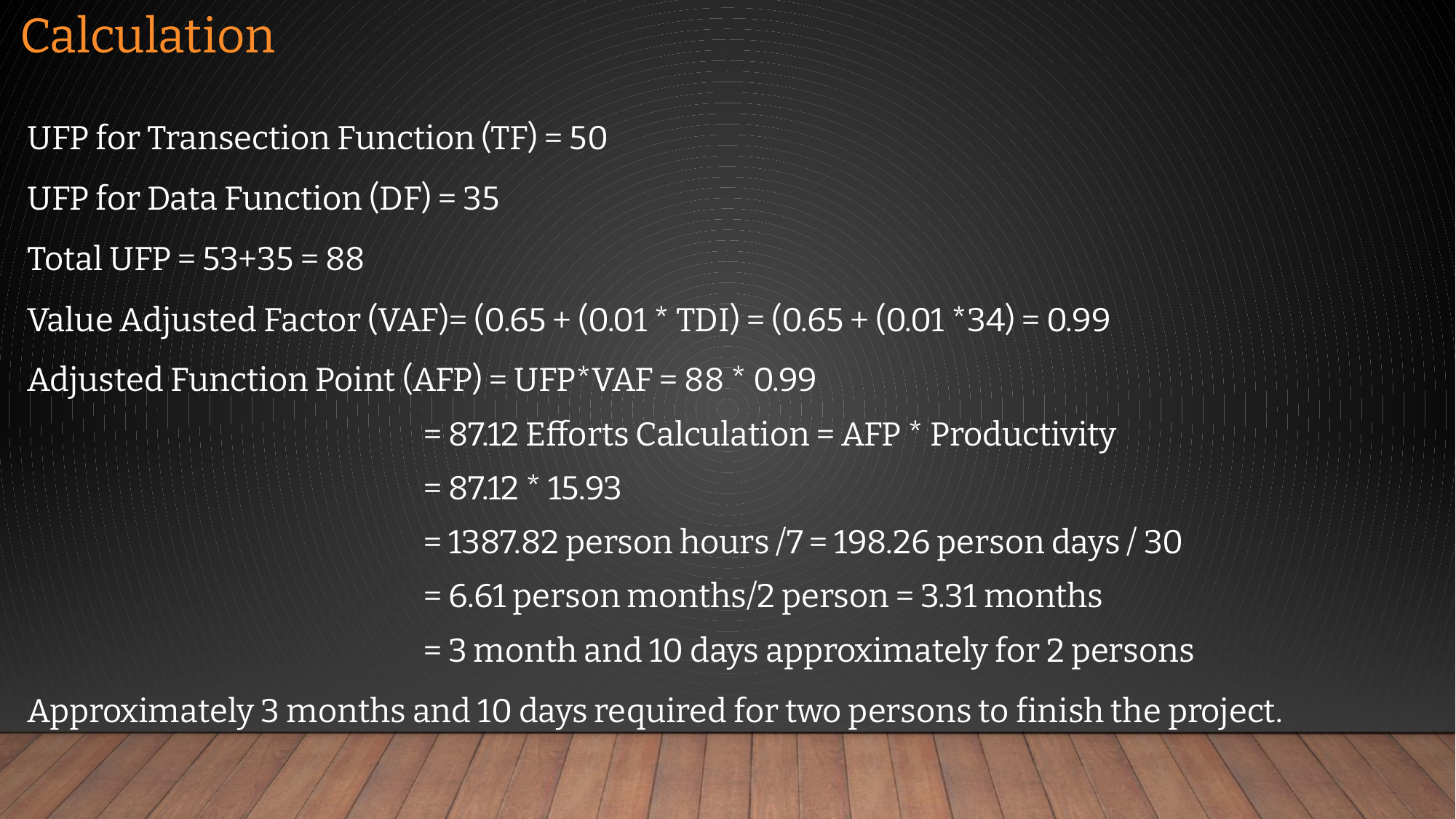

# Calculation
UFP for Transection Function (TF) = 50
UFP for Data Function (DF) = 35
Total UFP = 53+35 = 88
Value Adjusted Factor (VAF)= (0.65 + (0.01 * TDI) = (0.65 + (0.01 *34) = 0.99
Adjusted Function Point (AFP) = UFP*VAF = 88 * 0.99
= 87.12 Efforts Calculation = AFP * Productivity
= 87.12 * 15.93
= 1387.82 person hours /7 = 198.26 person days / 30
= 6.61 person months/2 person = 3.31 months
= 3 month and 10 days approximately for 2 persons
Approximately 3 months and 10 days required for two persons to finish the project.